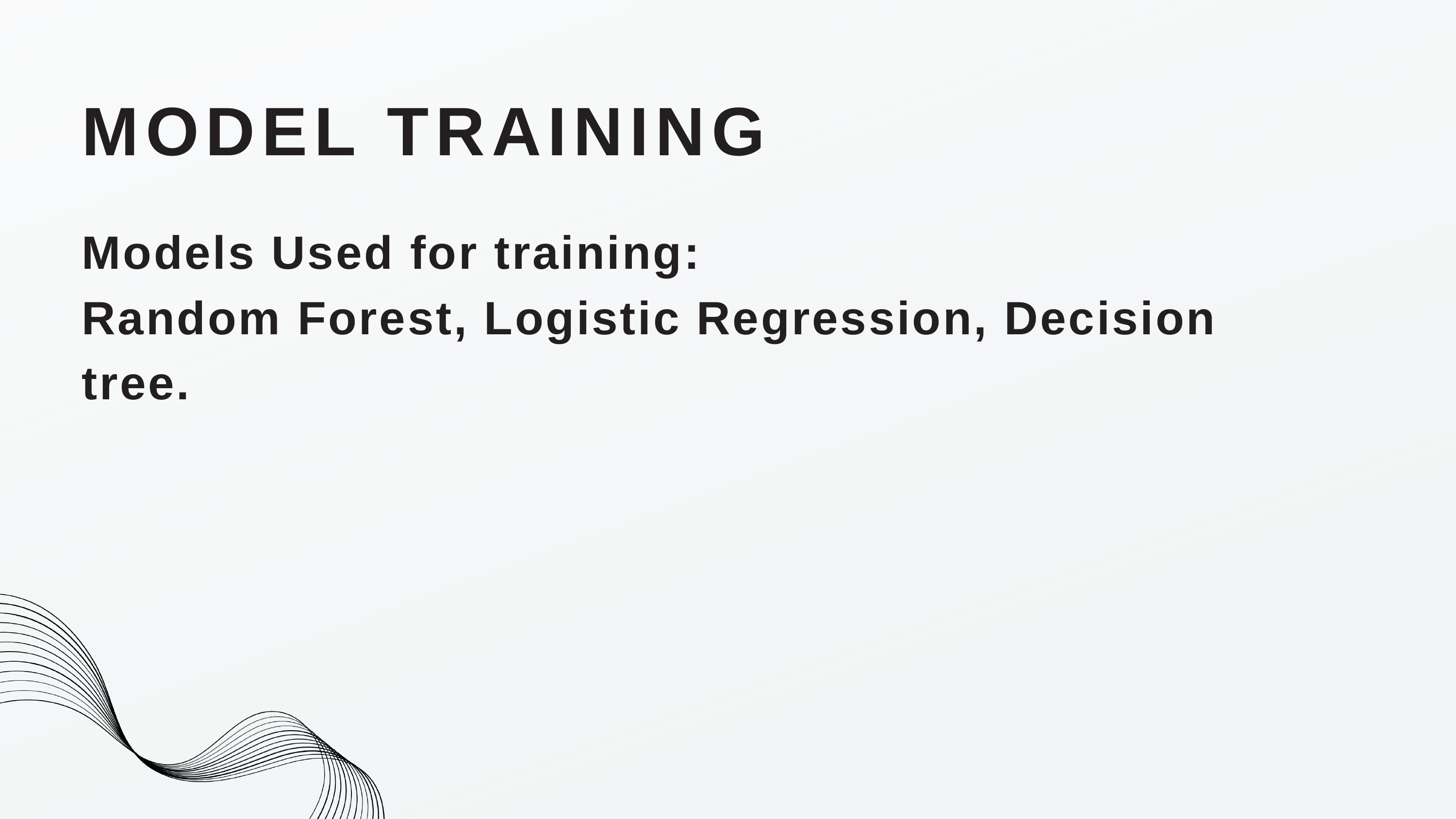

MODEL TRAINING
Models Used for training:
Random Forest, Logistic Regression, Decision tree.